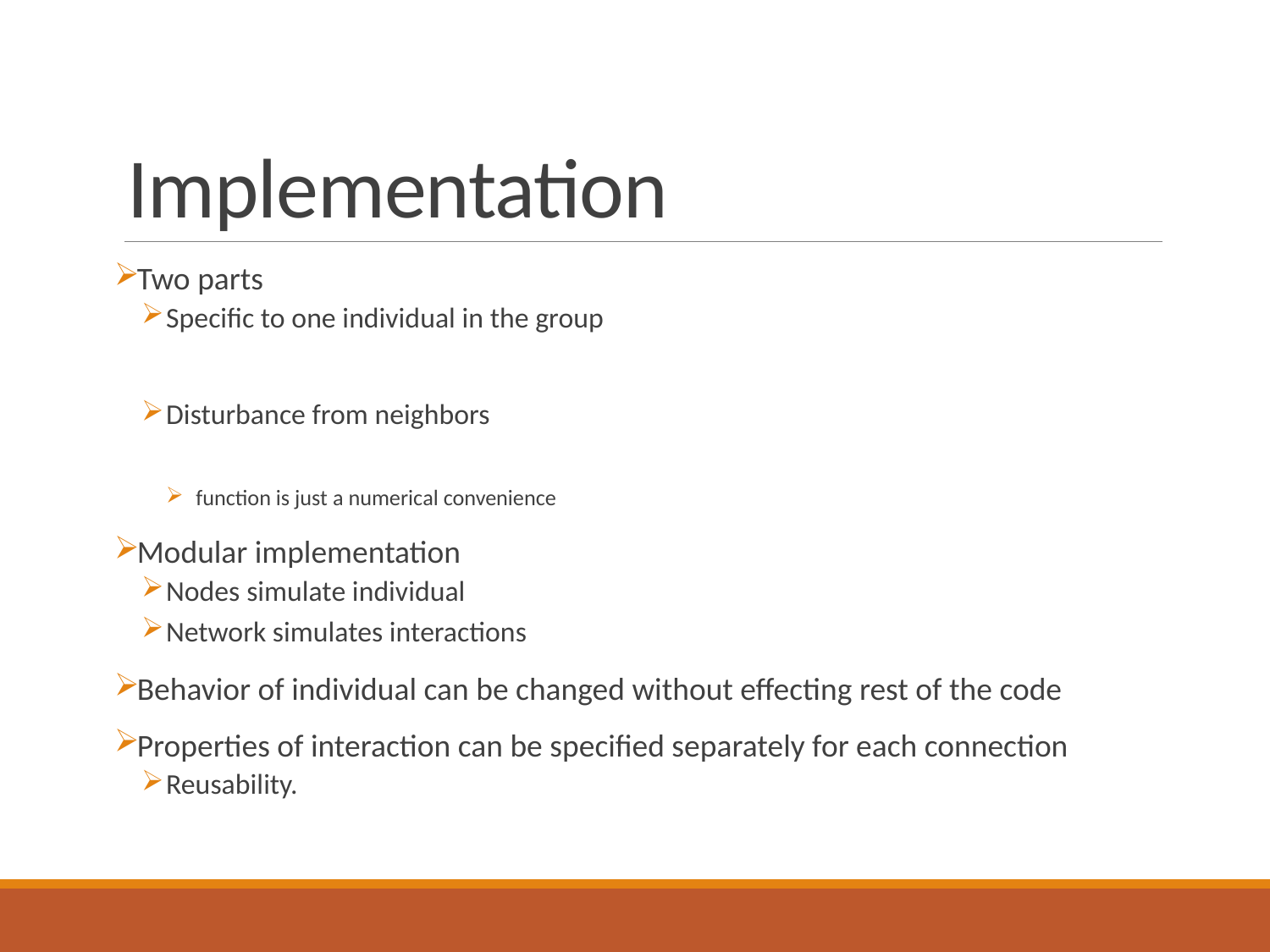

# Implementation
Two parts
Specific to one individual in the group

Disturbance from neighbors

 function is just a numerical convenience
Modular implementation
Nodes simulate individual
Network simulates interactions
Behavior of individual can be changed without effecting rest of the code
Properties of interaction can be specified separately for each connection
Reusability.